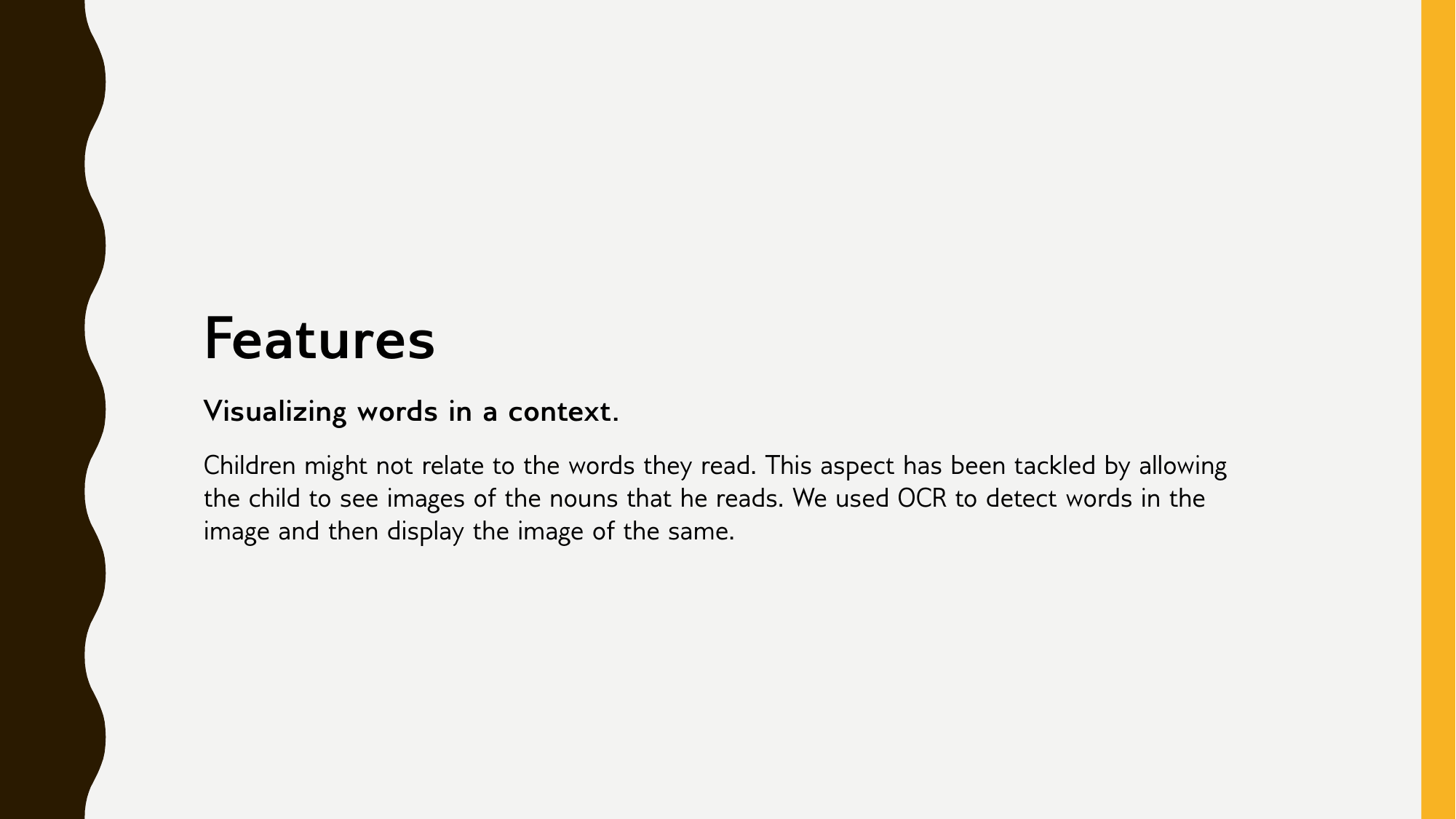

Features
Visualizing words in a context.
Children might not relate to the words they read. This aspect has been tackled by allowing the child to see images of the nouns that he reads. We used OCR to detect words in the image and then display the image of the same.